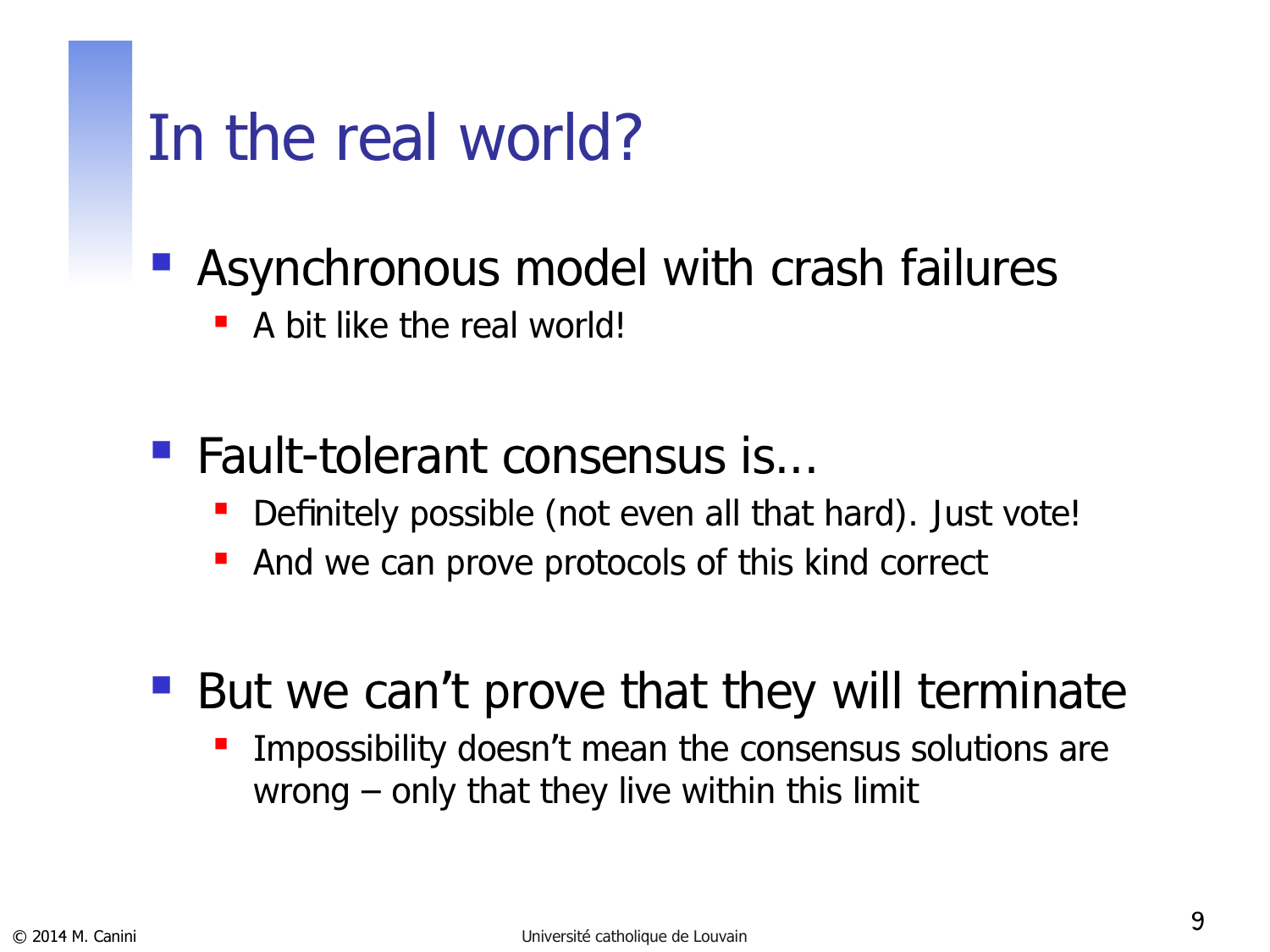

# In the real world?
Asynchronous model with crash failures
A bit like the real world!

Fault-tolerant consensus is...
Definitely possible (not even all that hard). Just vote!
And we can prove protocols of this kind correct

But we can’t prove that they will terminate
Impossibility doesn’t mean the consensus solutions are wrong – only that they live within this limit
9
Université catholique de Louvain